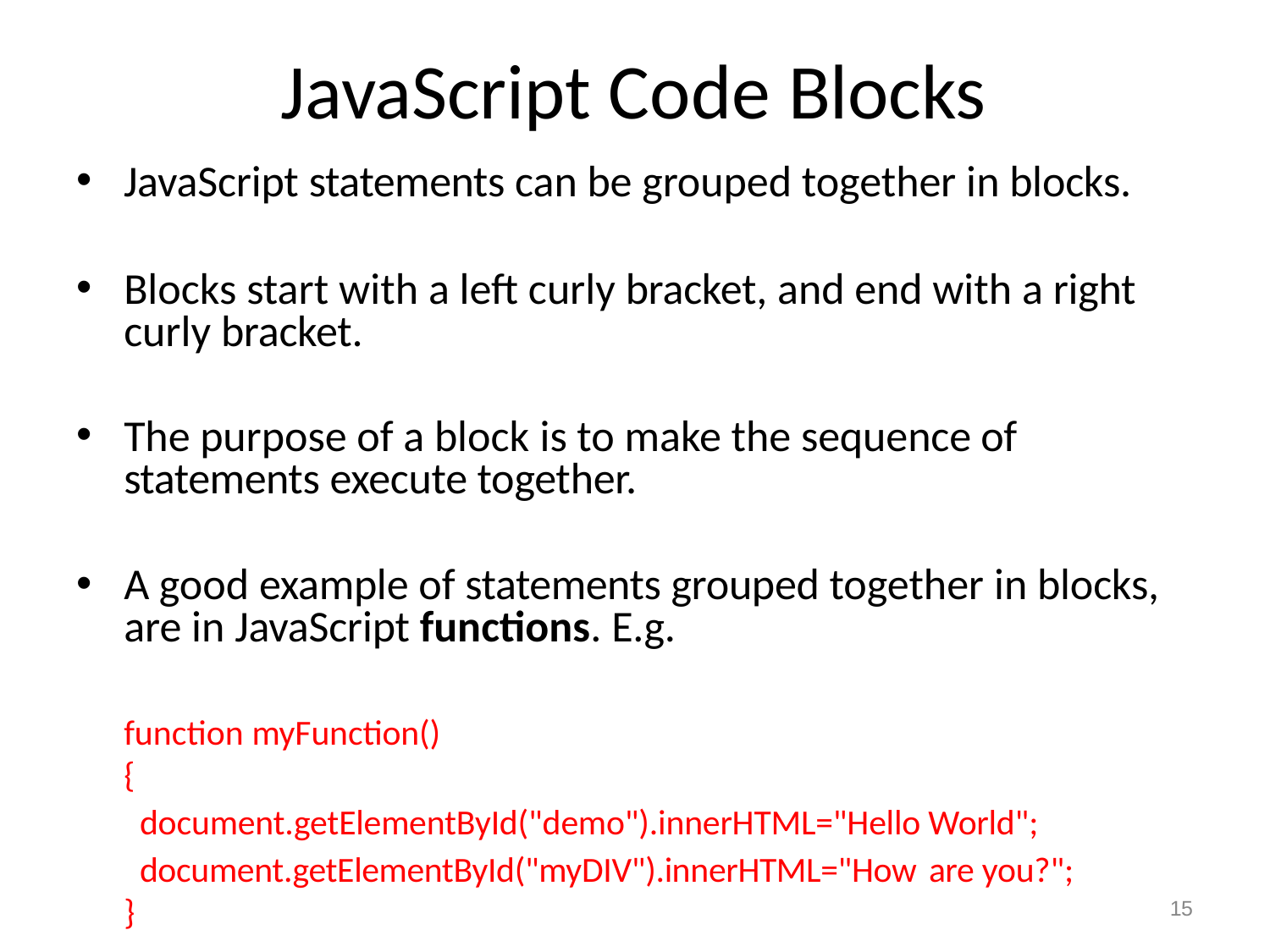

# JavaScript Code Blocks
JavaScript statements can be grouped together in blocks.

Blocks start with a left curly bracket, and end with a right curly bracket.

The purpose of a block is to make the sequence of statements execute together.

A good example of statements grouped together in blocks, are in JavaScript functions. E.g.

function myFunction()
{
  document.getElementById("demo").innerHTML="Hello World";
  document.getElementById("myDIV").innerHTML="How are you?";
}
15